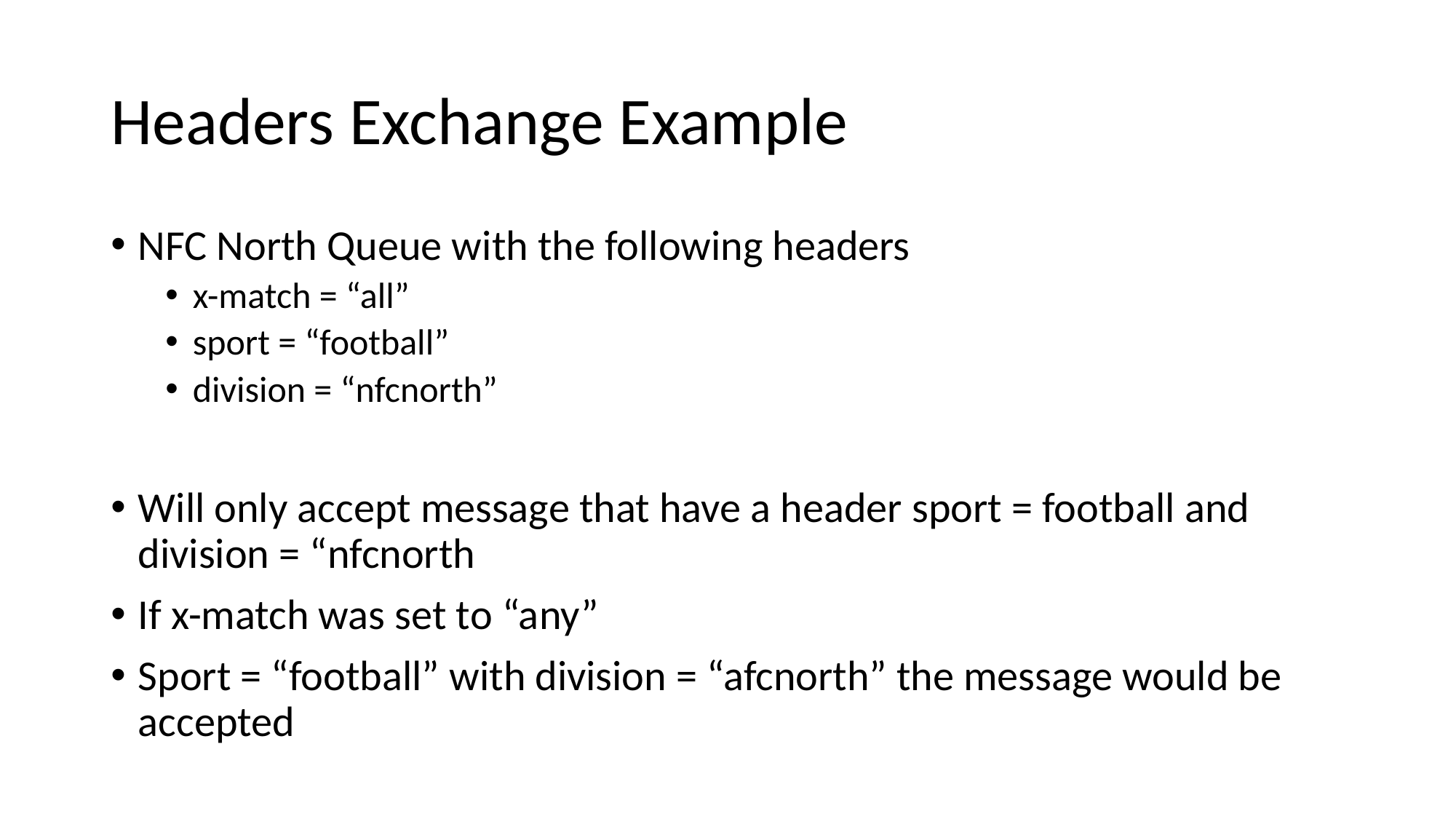

# Headers Exchange Example
NFC North Queue with the following headers
x-match = “all”
sport = “football”
division = “nfcnorth”

Will only accept message that have a header sport = football and division = “nfcnorth
If x-match was set to “any”
Sport = “football” with division = “afcnorth” the message would be accepted